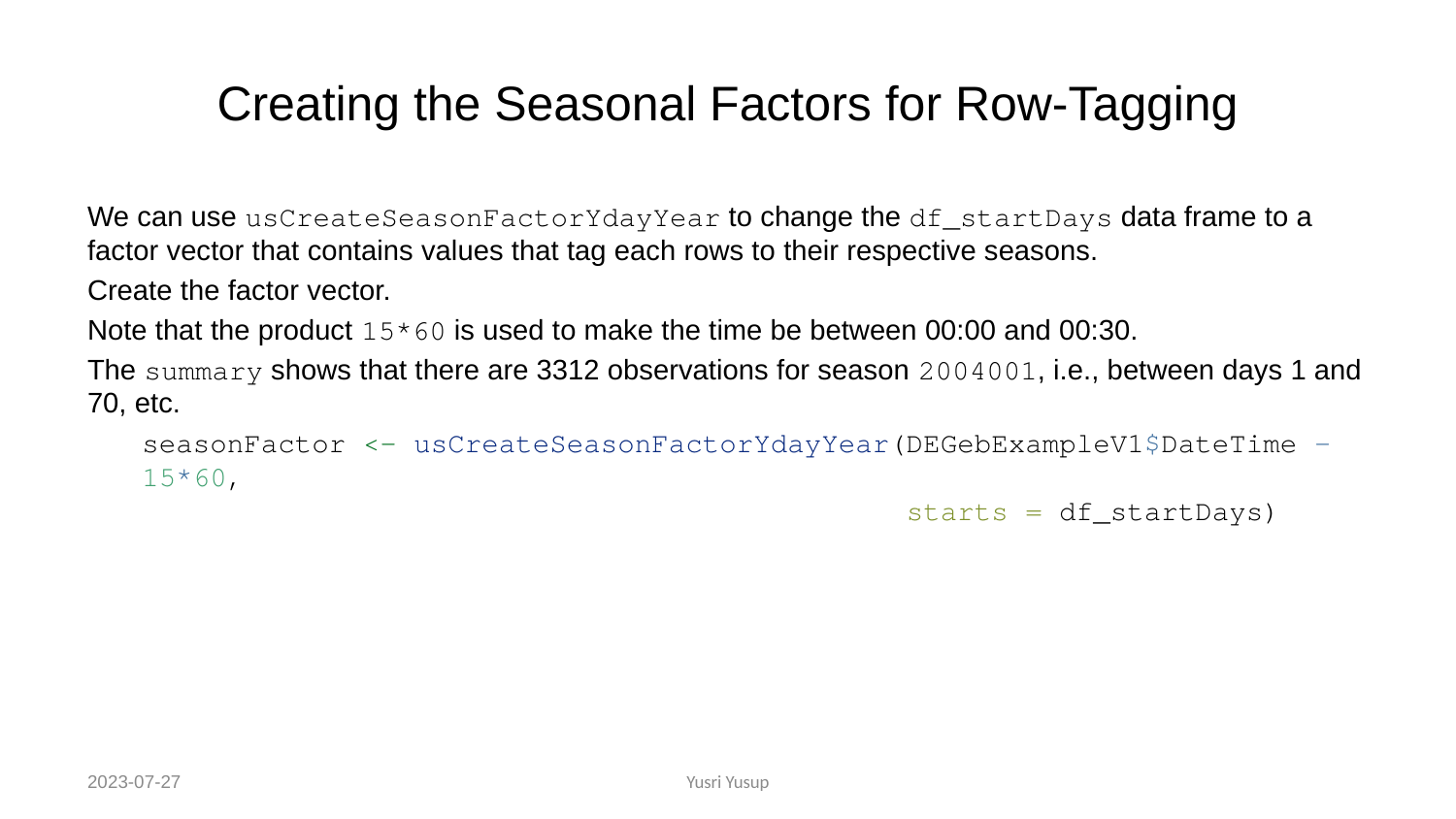

# Creating the Seasonal Factors for Row-Tagging
We can use usCreateSeasonFactorYdayYear to change the df_startDays data frame to a factor vector that contains values that tag each rows to their respective seasons.
Create the factor vector.
Note that the product 15*60 is used to make the time be between 00:00 and 00:30.
The summary shows that there are 3312 observations for season 2004001, i.e., between days 1 and 70, etc.
seasonFactor <- usCreateSeasonFactorYdayYear(DEGebExampleV1$DateTime - 15*60,
                                             starts = df_startDays)
2023-07-27
Yusri Yusup